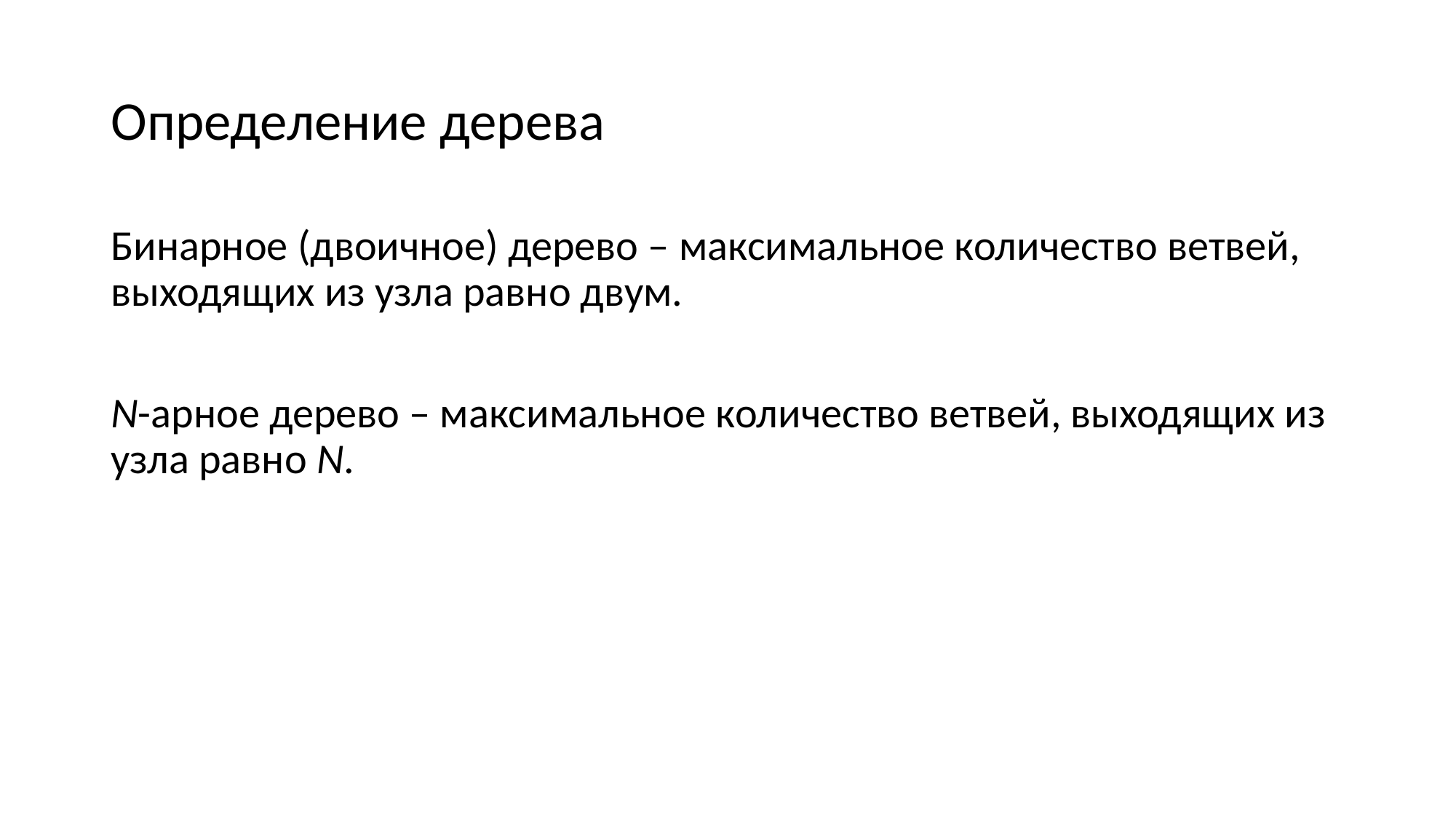

# Определение дерева
Бинарное (двоичное) дерево – максимальное количество ветвей, выходящих из узла равно двум.

N-арное дерево – максимальное количество ветвей, выходящих из узла равно N.